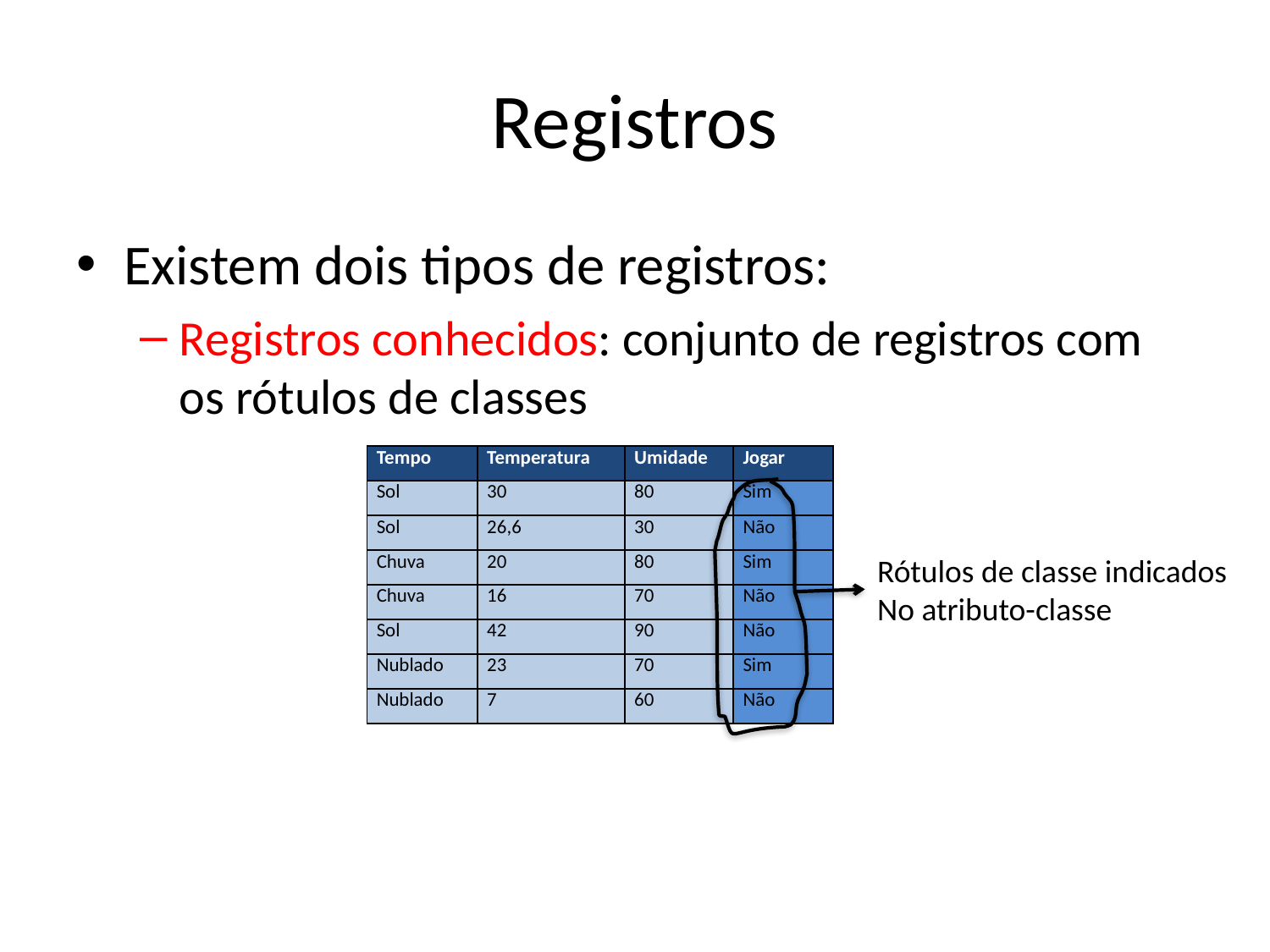

# Registros
Existem dois tipos de registros:
Registros conhecidos: conjunto de registros com os rótulos de classes

| Tempo | Temperatura | Umidade | Jogar |
| --- | --- | --- | --- |
| Sol | 30 | 80 | Sim |
| Sol | 26,6 | 30 | Não |
| Chuva | 20 | 80 | Sim |
| Chuva | 16 | 70 | Não |
| Sol | 42 | 90 | Não |
| Nublado | 23 | 70 | Sim |
| Nublado | 7 | 60 | Não |

Rótulos de classe indicados
No atributo-classe